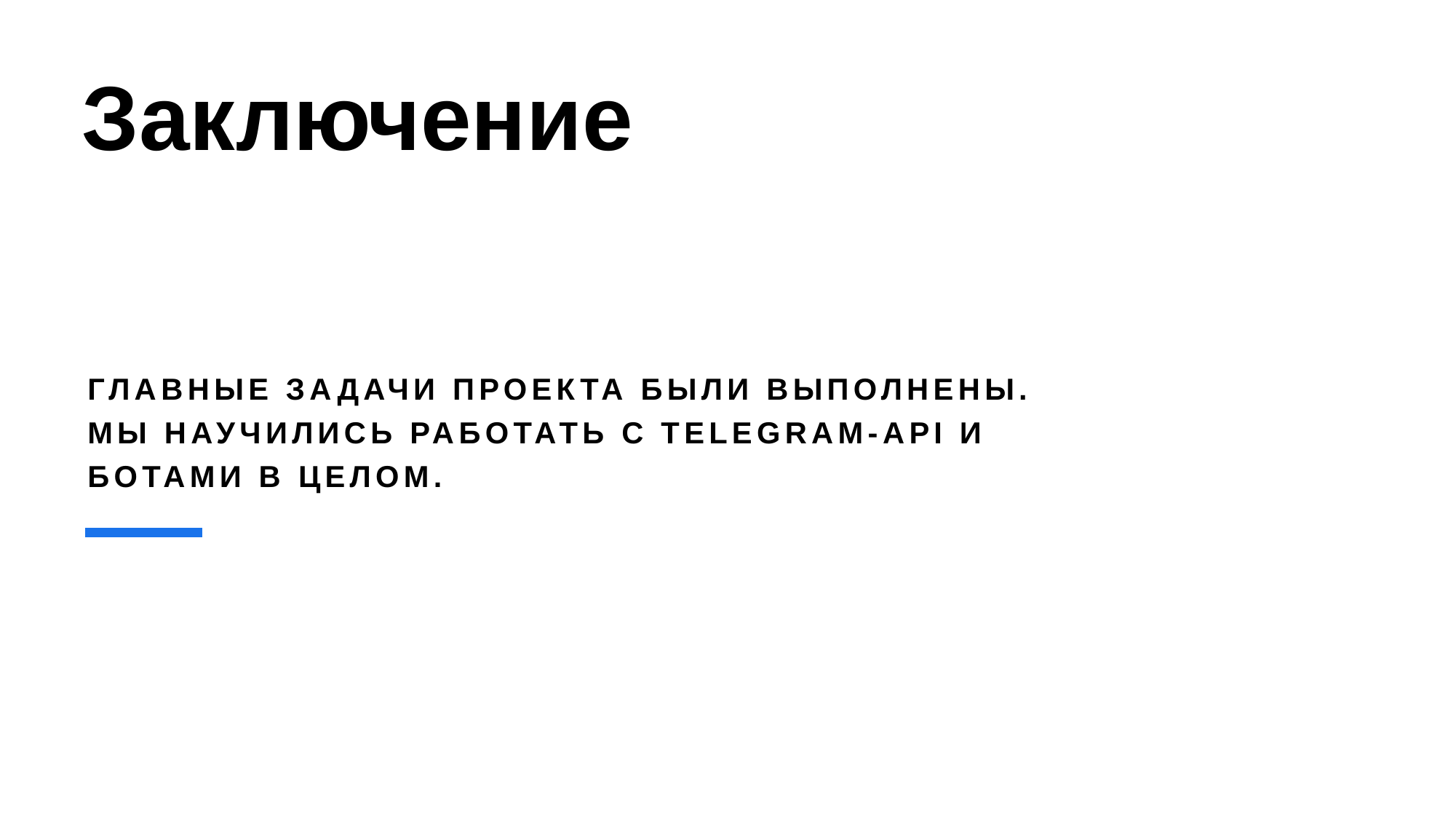

# Заключение
Главные задачи проекта были выполнены. Мы научились работать с telegram-API и ботами в целом.